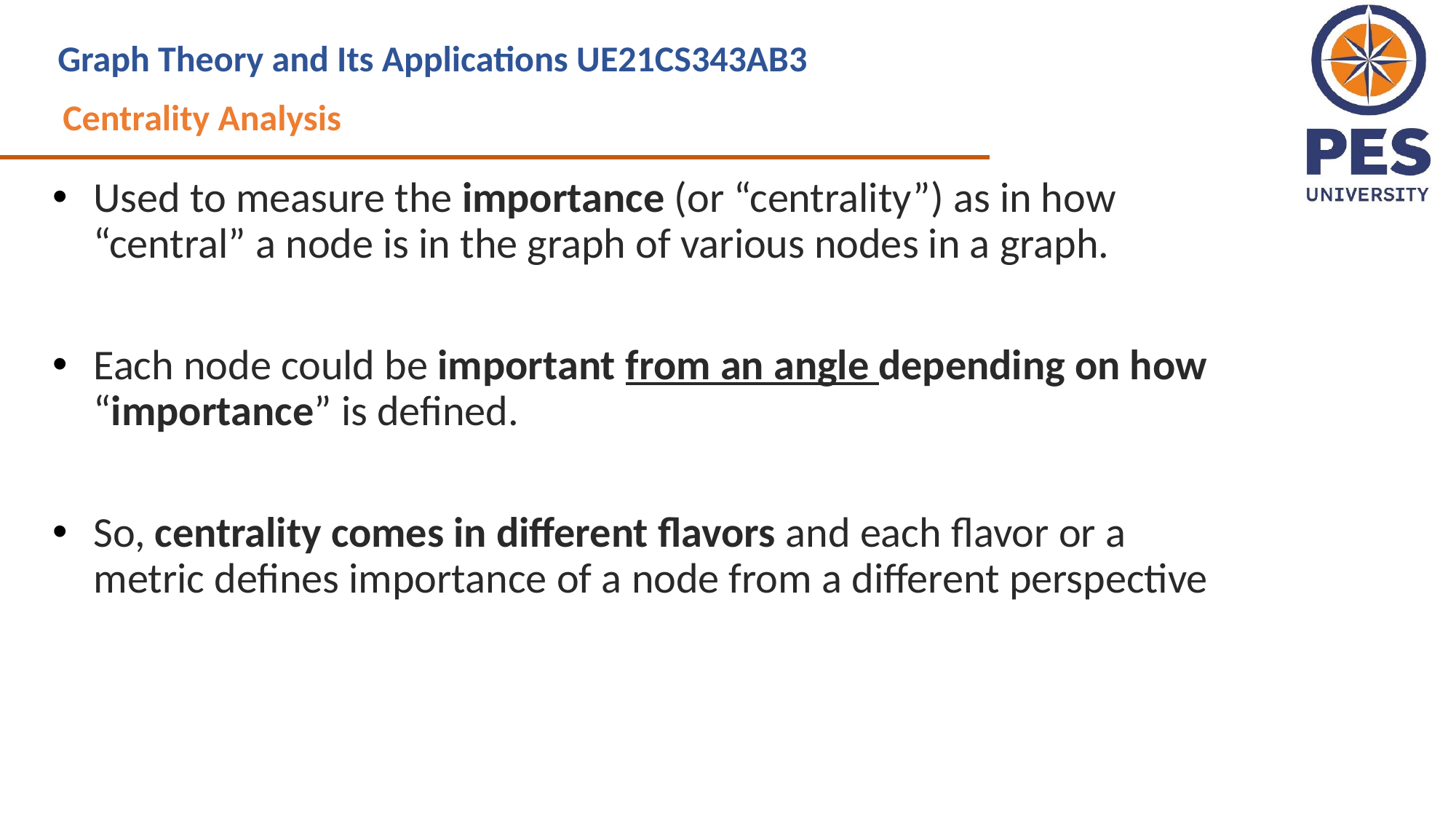

Graph Theory and Its Applications UE21CS343AB3
Centrality Analysis
Used to measure the importance (or “centrality”) as in how “central” a node is in the graph of various nodes in a graph.

Each node could be important from an angle depending on how “importance” is defined.

So, centrality comes in different flavors and each flavor or a metric defines importance of a node from a different perspective